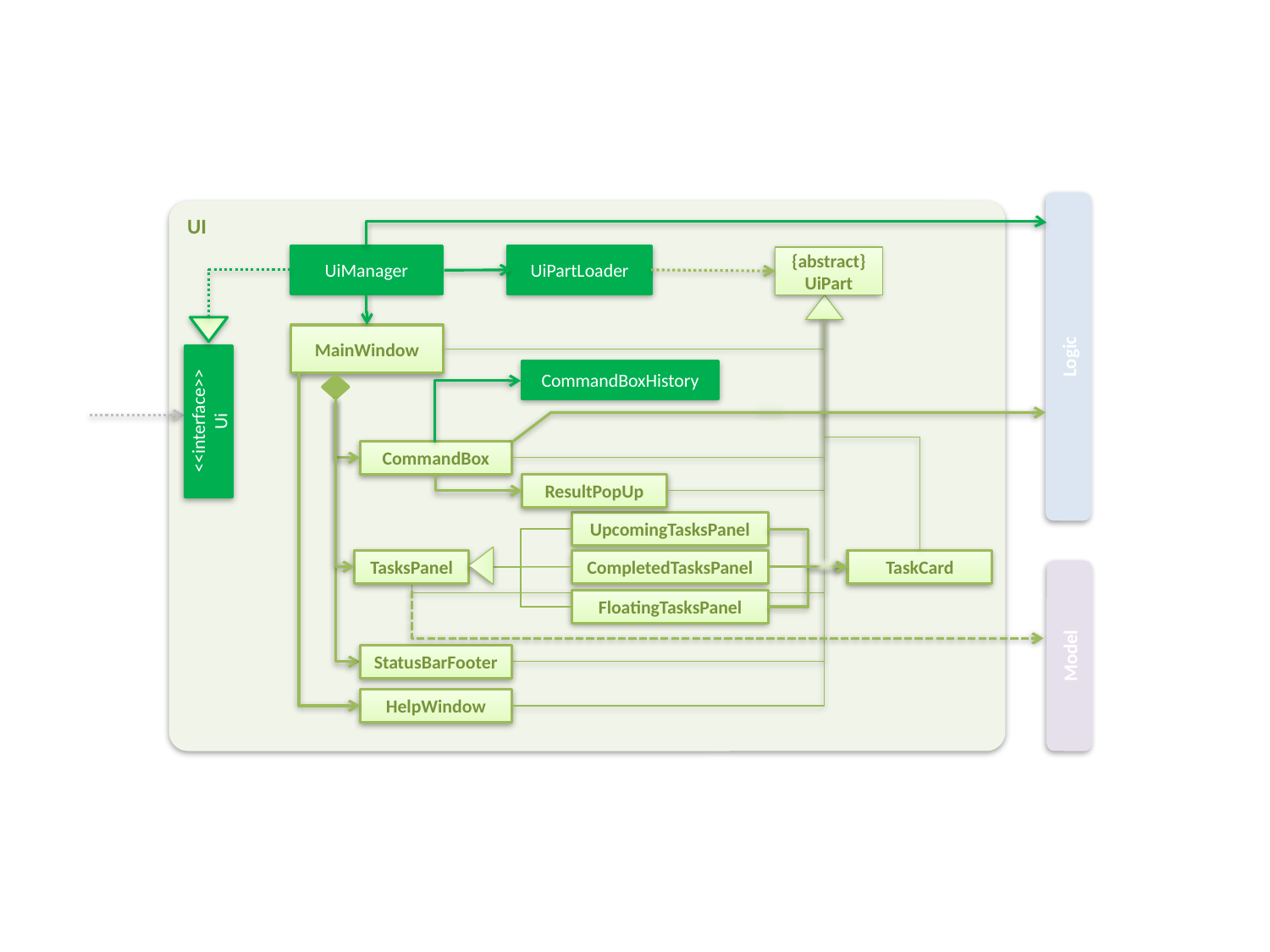

UI
UiManager
UiPartLoader
{abstract}
UiPart

MainWindow
Logic
CommandBoxHistory

<<interface>>
Ui

CommandBox
ResultPopUp
UpcomingTasksPanel
TasksPanel
CompletedTasksPanel
TaskCard

FloatingTasksPanel
Model
StatusBarFooter
HelpWindow